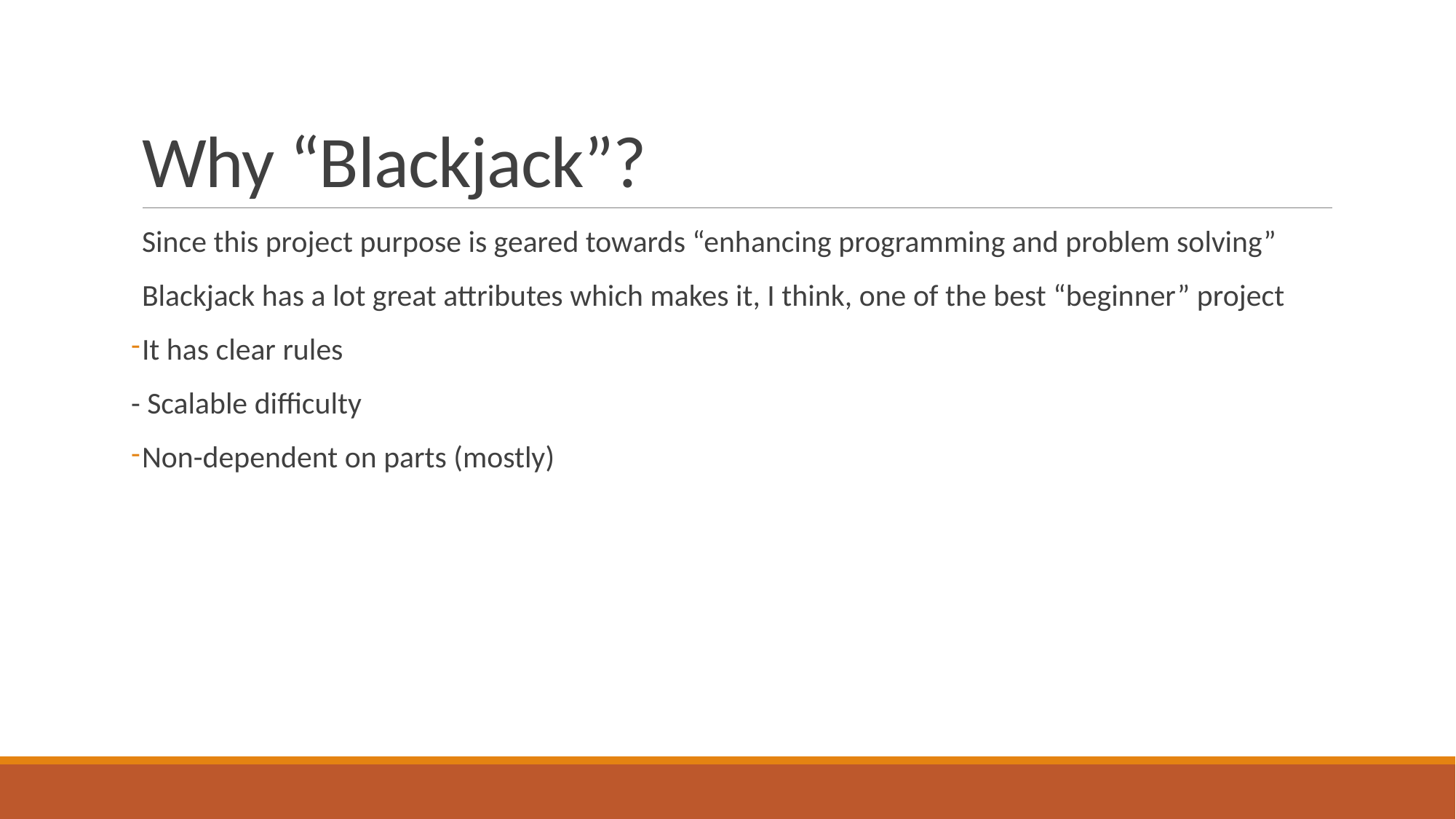

# Why “Blackjack”?
Since this project purpose is geared towards “enhancing programming and problem solving”
Blackjack has a lot great attributes which makes it, I think, one of the best “beginner” project
It has clear rules
- Scalable difficulty
Non-dependent on parts (mostly)